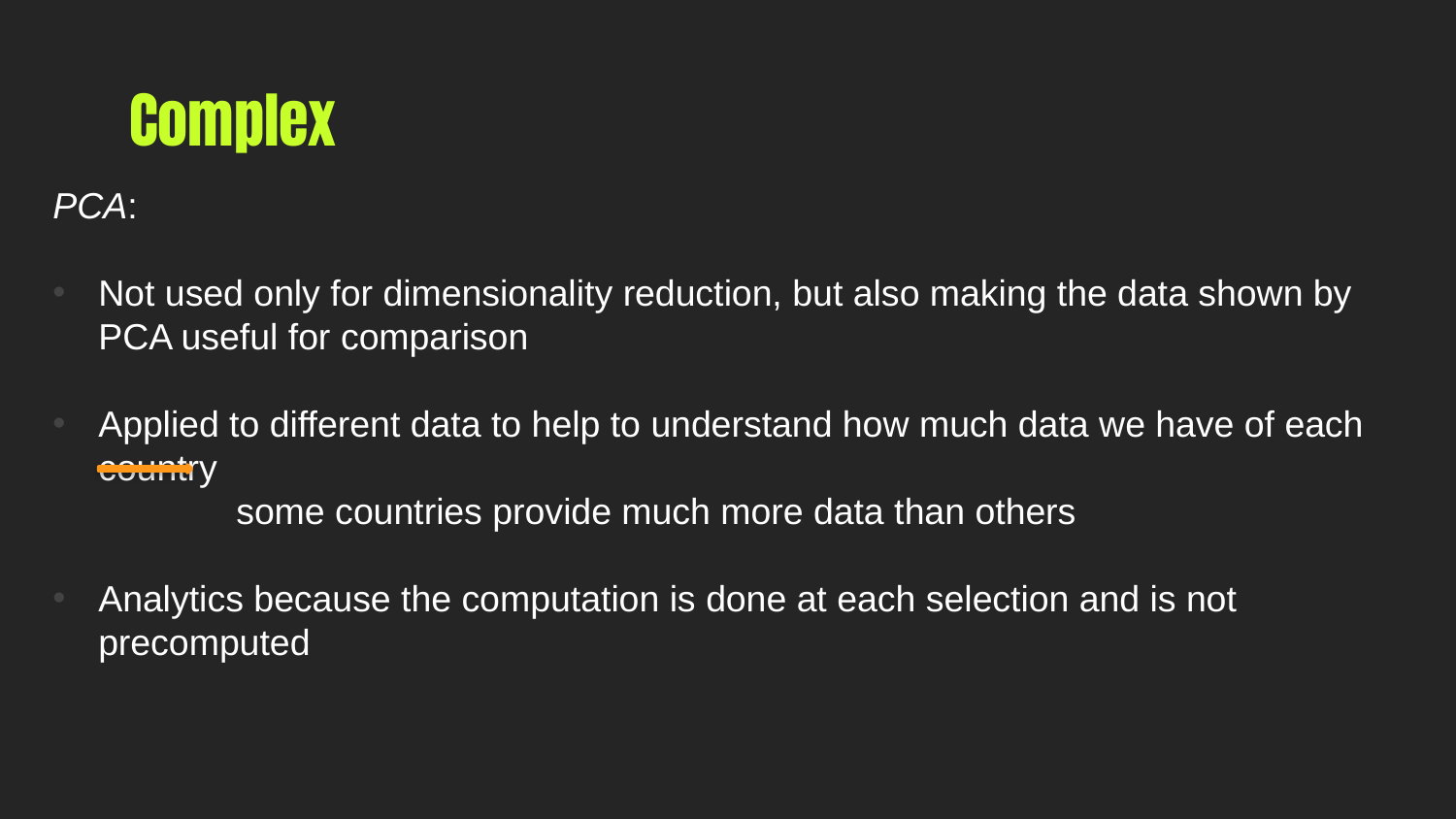

# Complex

PCA:

Not used only for dimensionality reduction, but also making the data shown by PCA useful for comparison

Applied to different data to help to understand how much data we have of each country
                  some countries provide much more data than others

Analytics because the computation is done at each selection and is not precomputed